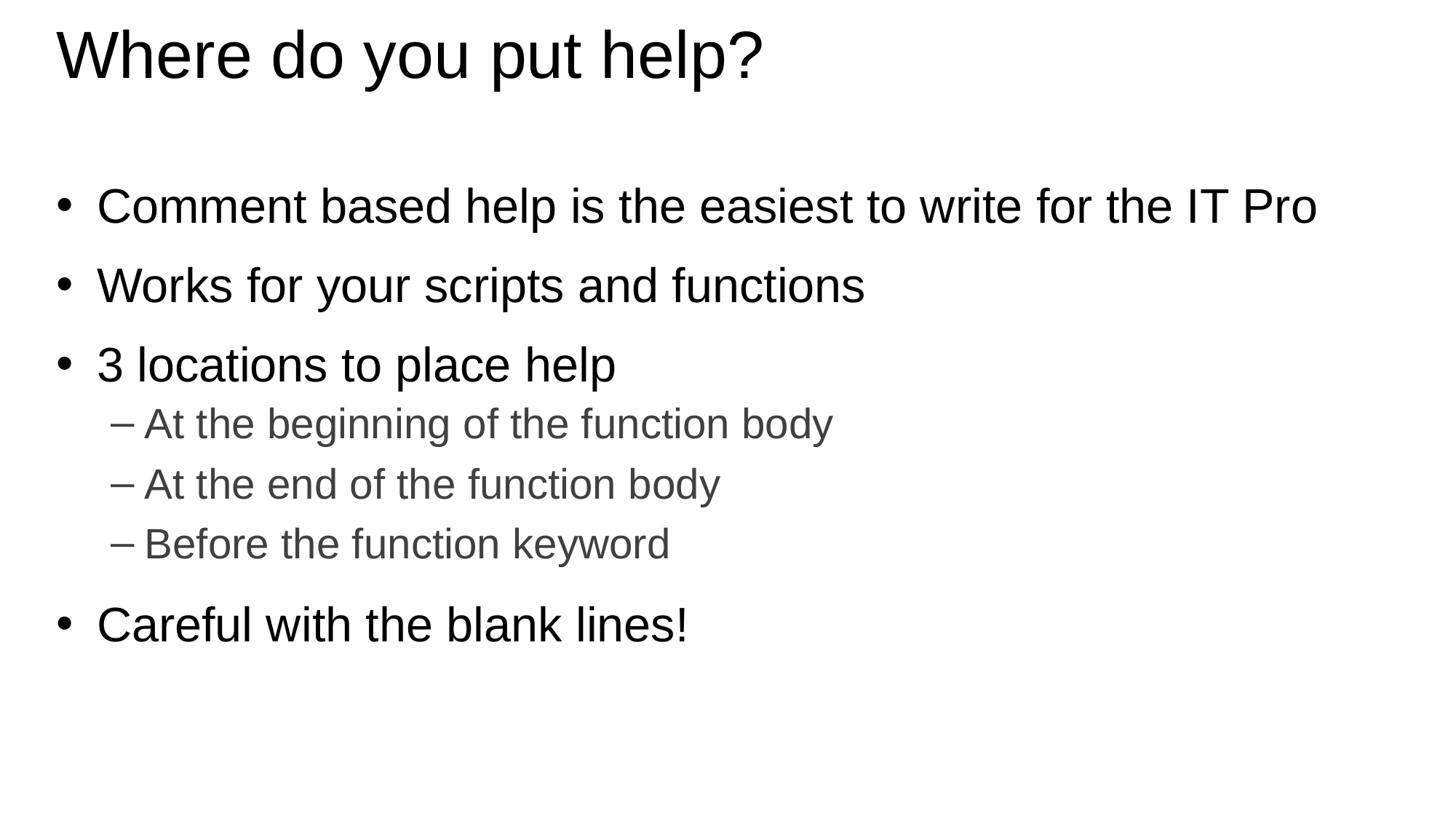

# Where do you put help?
Comment based help is the easiest to write for the IT Pro
Works for your scripts and functions
3 locations to place help
At the beginning of the function body
At the end of the function body
Before the function keyword
Careful with the blank lines!